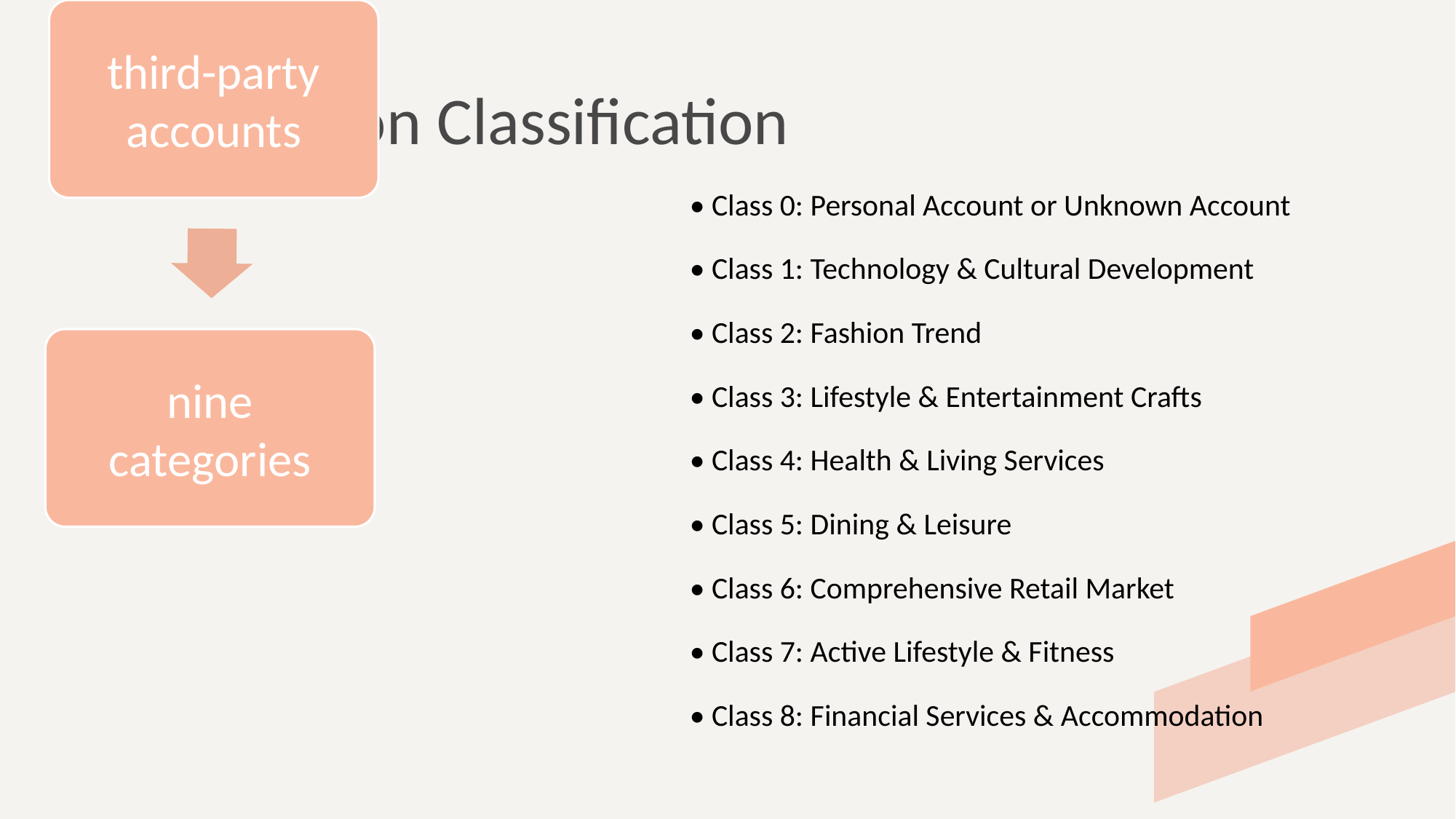

# Transaction Classification
• Class 0: Personal Account or Unknown Account
• Class 1: Technology & Cultural Development
• Class 2: Fashion Trend
• Class 3: Lifestyle & Entertainment Crafts
• Class 4: Health & Living Services
• Class 5: Dining & Leisure
• Class 6: Comprehensive Retail Market
• Class 7: Active Lifestyle & Fitness
• Class 8: Financial Services & Accommodation

third-party accounts

nine categories